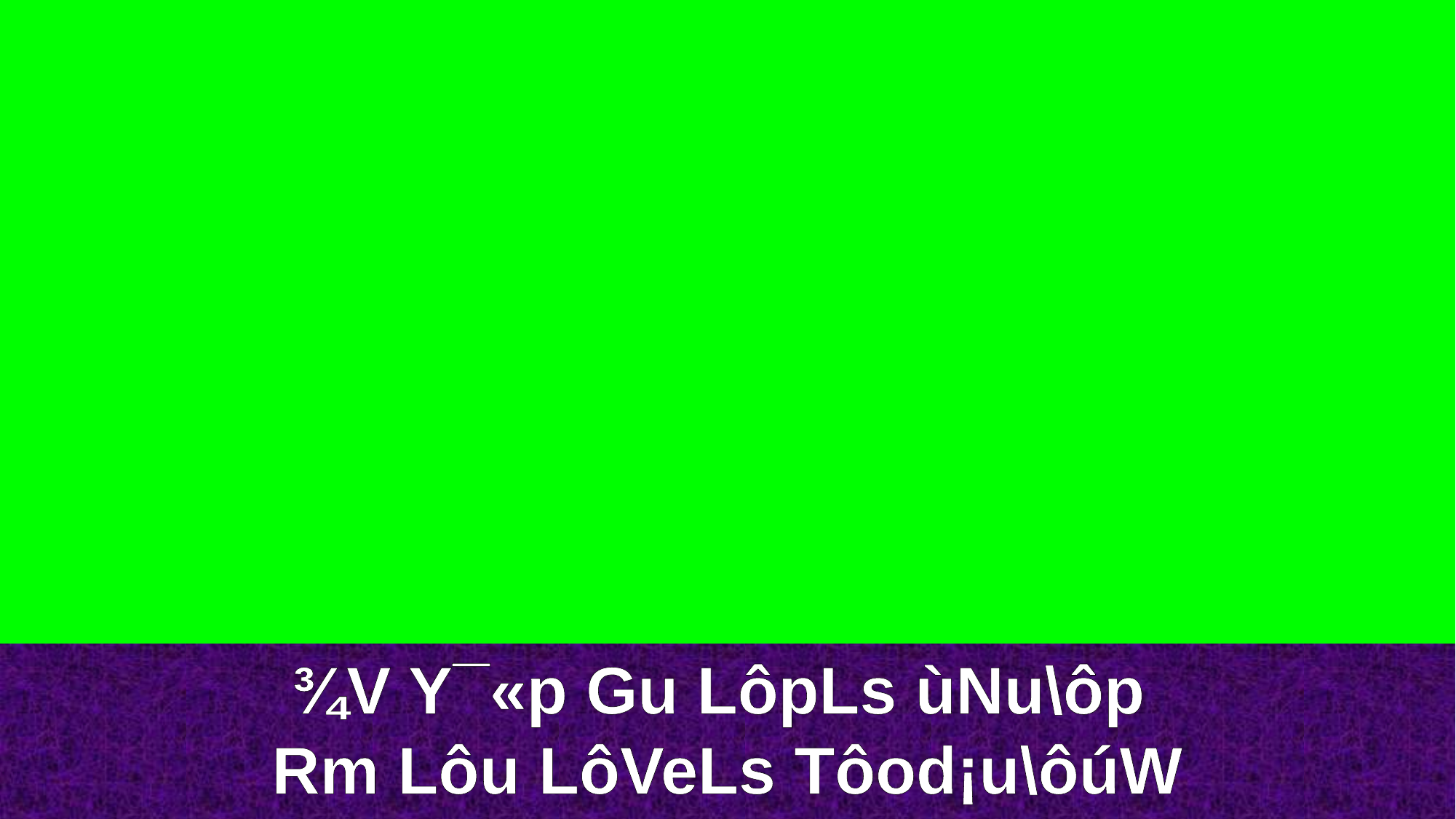

¾V Y¯«p Gu LôpLs ùNu\ôp
Rm Lô­u LôVeLs Tôod¡u\ôúW